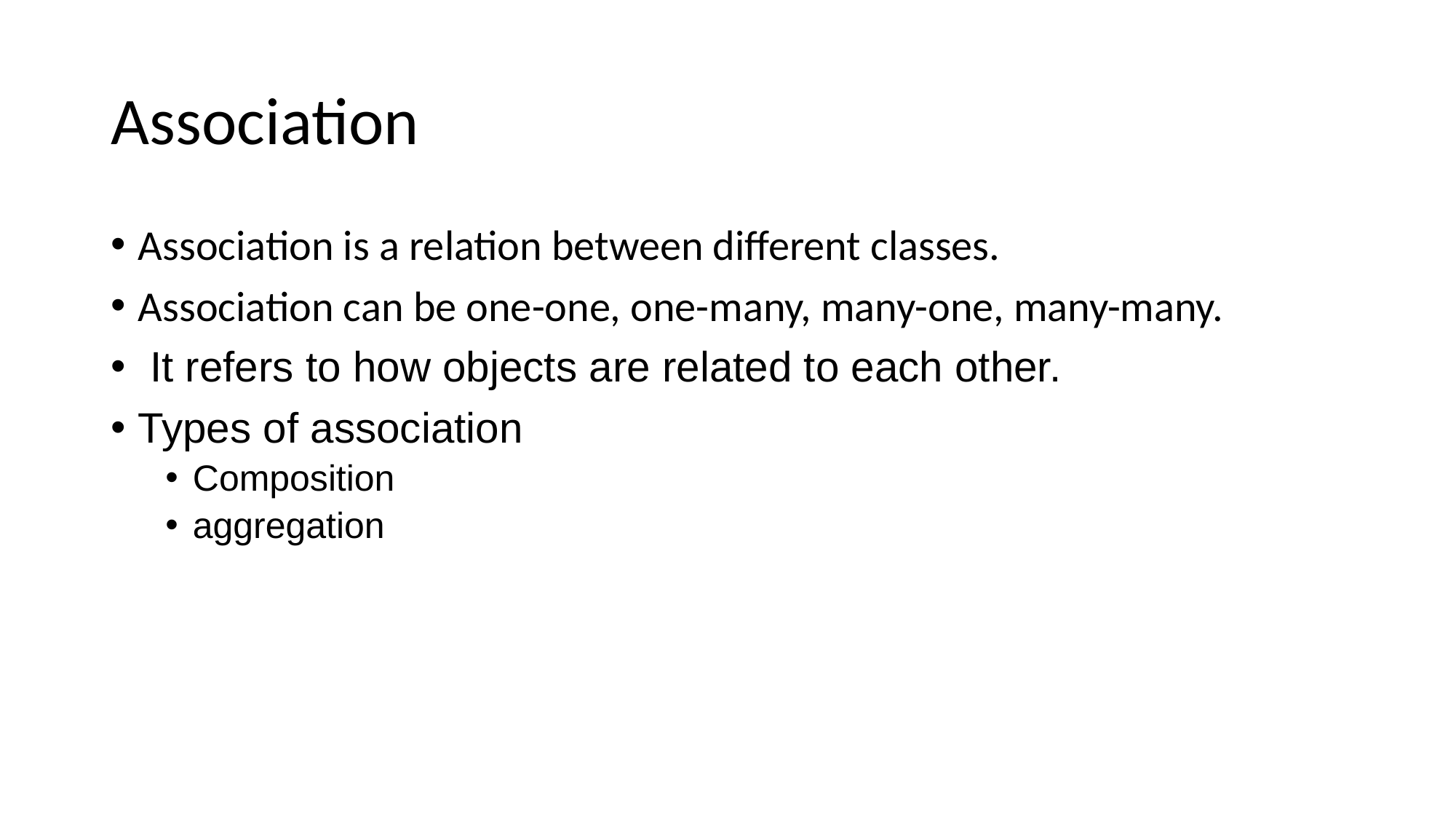

# Association
Association is a relation between different classes.
Association can be one-one, one-many, many-one, many-many.
 It refers to how objects are related to each other.
Types of association
Composition
aggregation